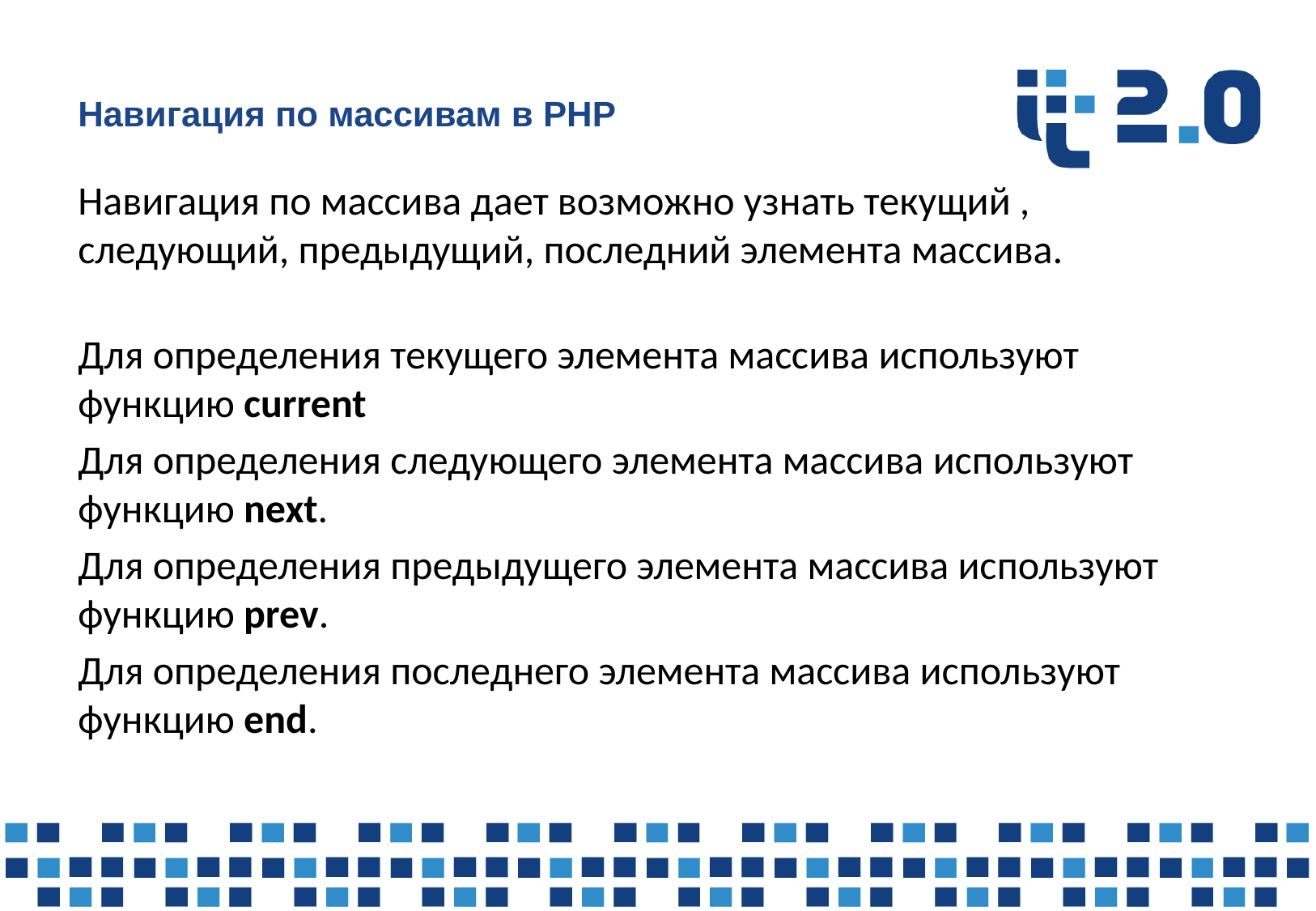

# Навигация по массивам в PHP
Навигация по массива дает возможно узнать текущий , следующий, предыдущий, последний элемента массива.
Для определения текущего элемента массива используют функцию current
Для определения следующего элемента массива используют функцию next.
Для определения предыдущего элемента массива используют функцию prev.
Для определения последнего элемента массива используют функцию end.